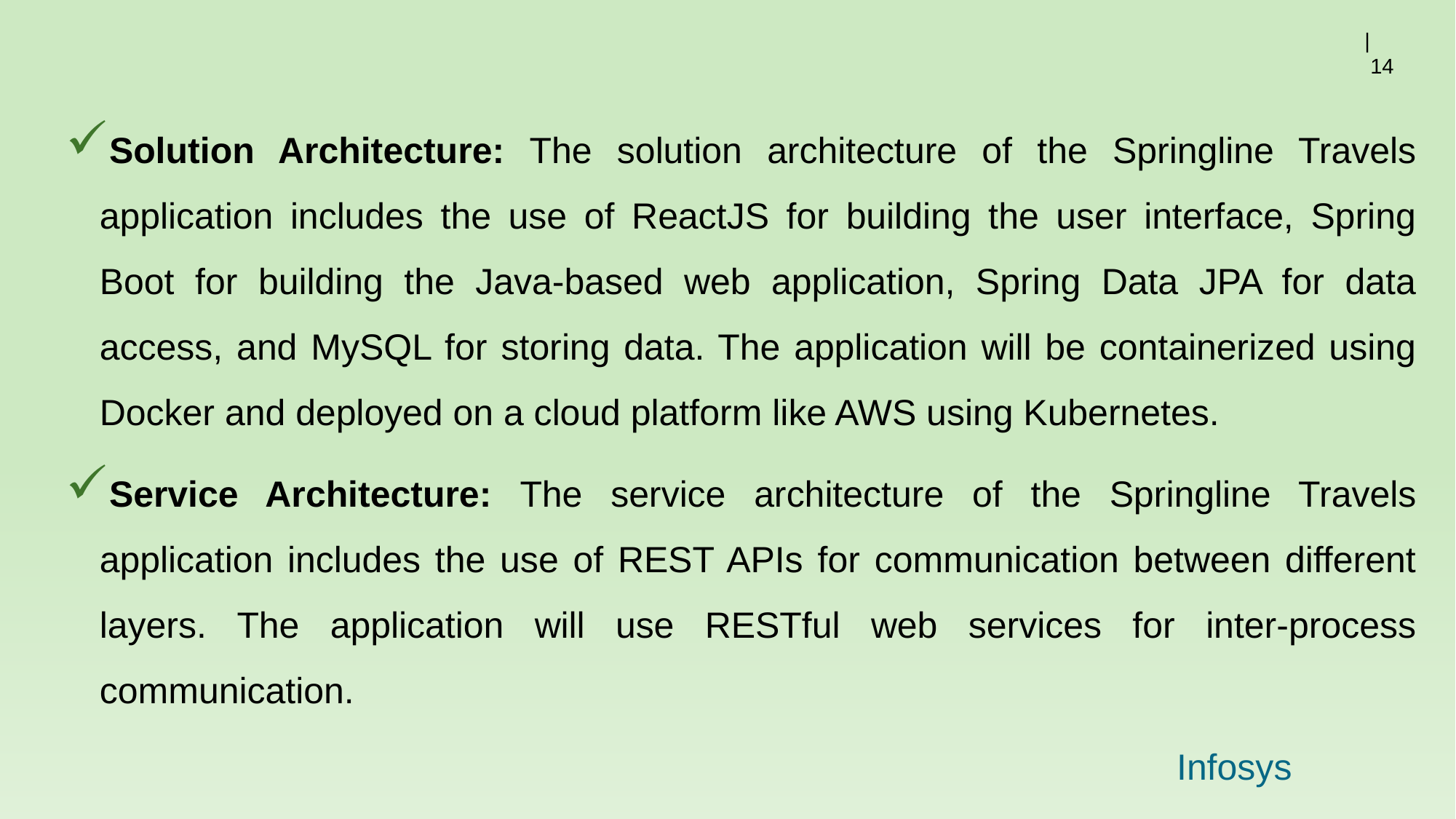

Solution Architecture: The solution architecture of the Springline Travels application includes the use of ReactJS for building the user interface, Spring Boot for building the Java-based web application, Spring Data JPA for data access, and MySQL for storing data. The application will be containerized using Docker and deployed on a cloud platform like AWS using Kubernetes.
Service Architecture: The service architecture of the Springline Travels application includes the use of REST APIs for communication between different layers. The application will use RESTful web services for inter-process communication.
|    14
Infosys